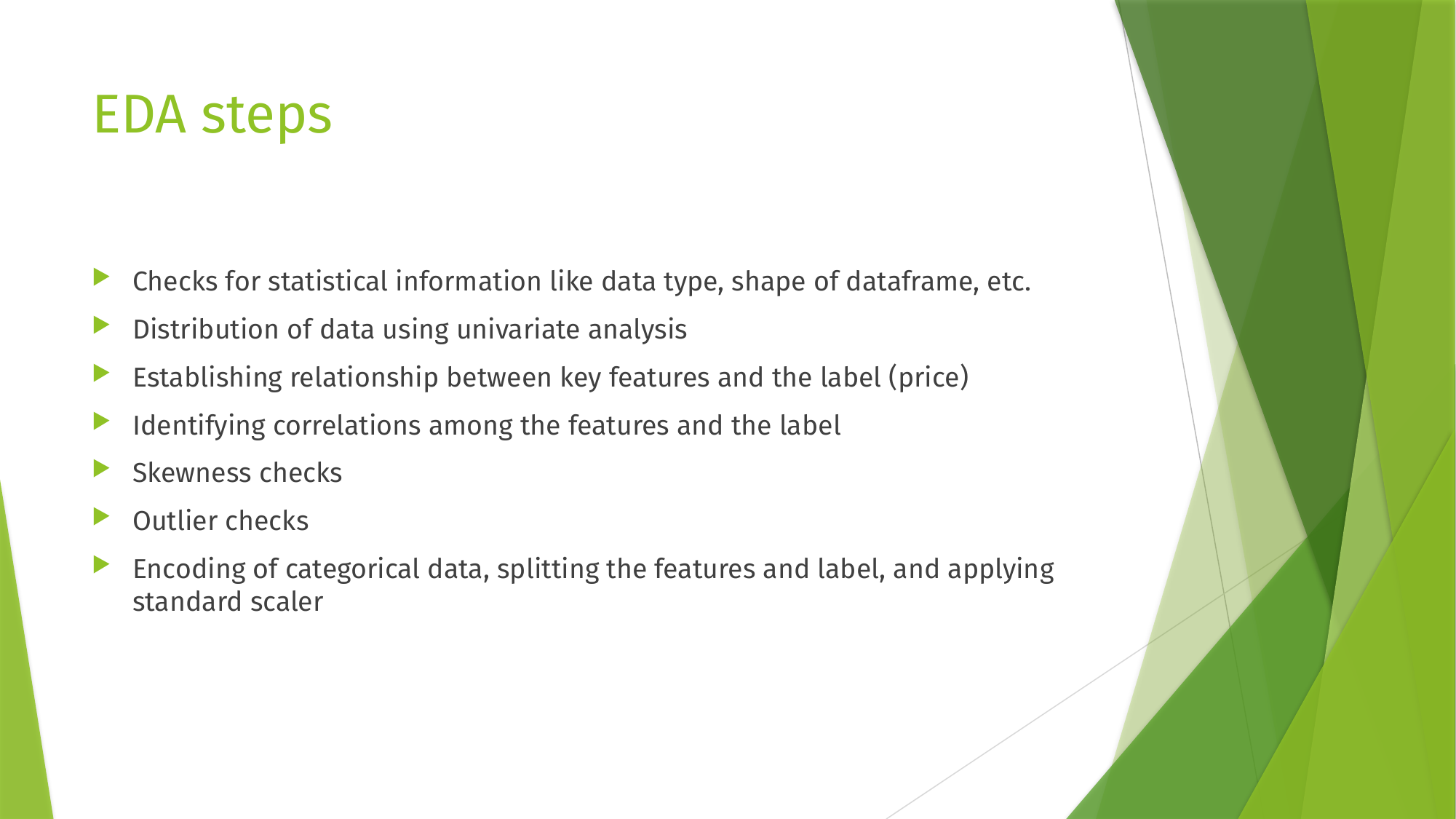

# EDA steps
Checks for statistical information like data type, shape of dataframe, etc.
Distribution of data using univariate analysis
Establishing relationship between key features and the label (price)
Identifying correlations among the features and the label
Skewness checks
Outlier checks
Encoding of categorical data, splitting the features and label, and applying standard scaler